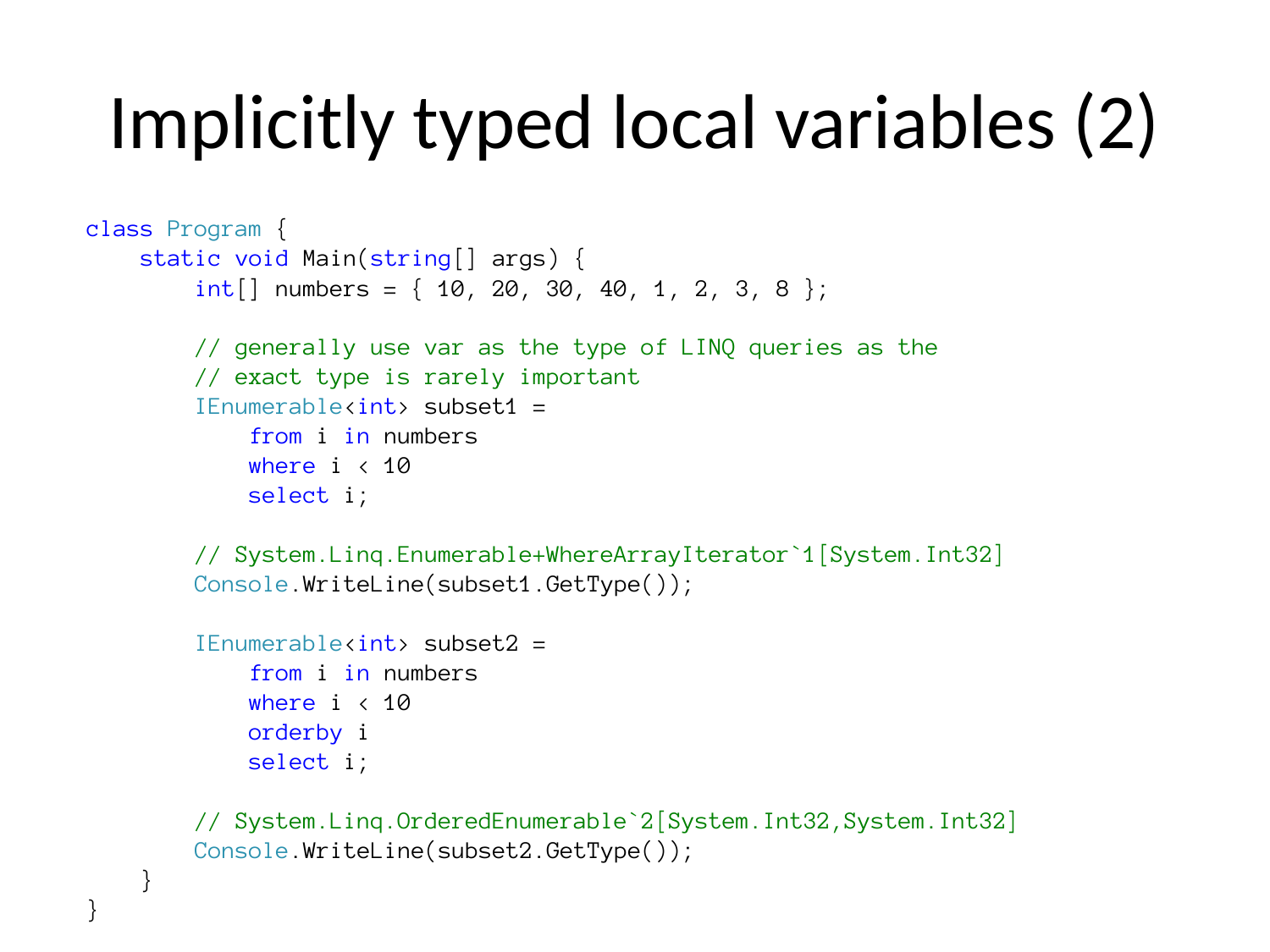

# Implicitly typed local variables (2)
class Program {
    static void Main(string[] args) {
        int[] numbers = { 10, 20, 30, 40, 1, 2, 3, 8 };

        // generally use var as the type of LINQ queries as the
        // exact type is rarely important
        IEnumerable<int> subset1 =
            from i in numbers
            where i < 10
            select i;

        // System.Linq.Enumerable+WhereArrayIterator`1[System.Int32]
        Console.WriteLine(subset1.GetType());

        IEnumerable<int> subset2 =
            from i in numbers
            where i < 10
            orderby i
            select i;

        // System.Linq.OrderedEnumerable`2[System.Int32,System.Int32]
        Console.WriteLine(subset2.GetType());
    }
}